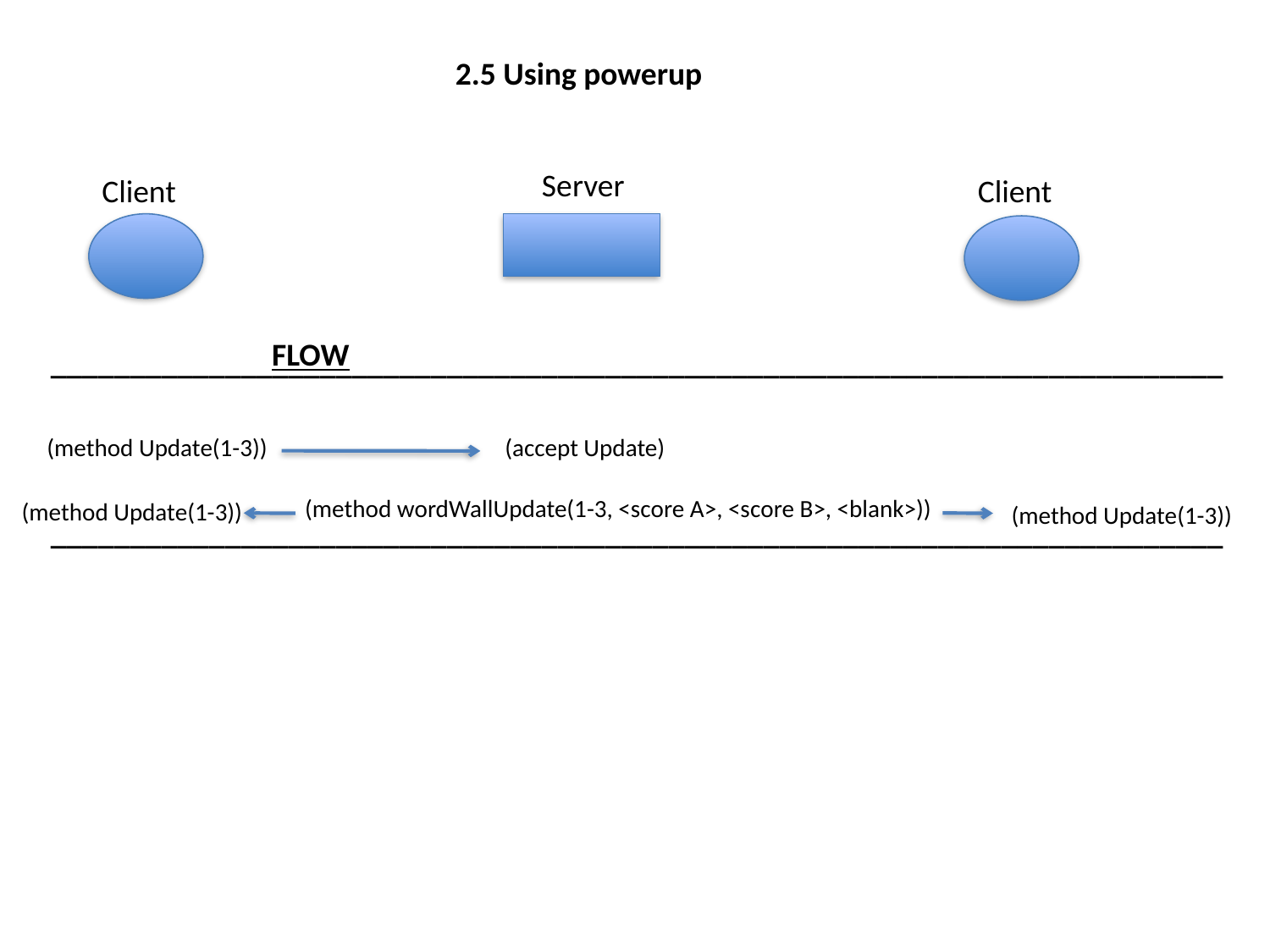

2.5 Using powerup
Server
Client
Client

FLOW
__________________________________________________________________________
(method Update(1-3))
(accept Update)
(method wordWallUpdate(1-3, <score A>, <score B>, <blank>))
(method Update(1-3))
(method Update(1-3))
__________________________________________________________________________